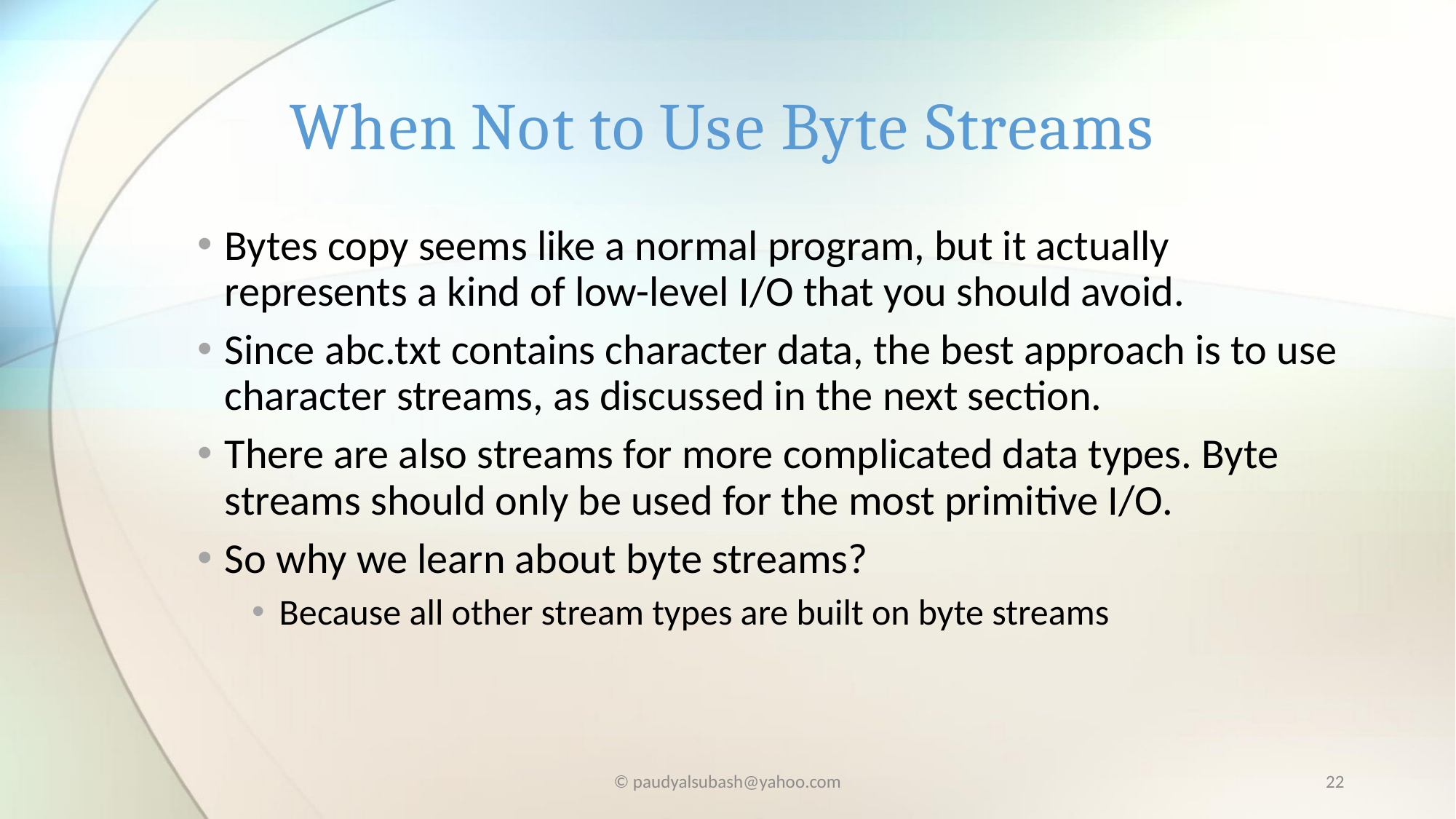

# When Not to Use Byte Streams
Bytes copy seems like a normal program, but it actually represents a kind of low-level I/O that you should avoid.
Since abc.txt contains character data, the best approach is to use character streams, as discussed in the next section.
There are also streams for more complicated data types. Byte streams should only be used for the most primitive I/O.
So why we learn about byte streams?
Because all other stream types are built on byte streams

© paudyalsubash@yahoo.com
22